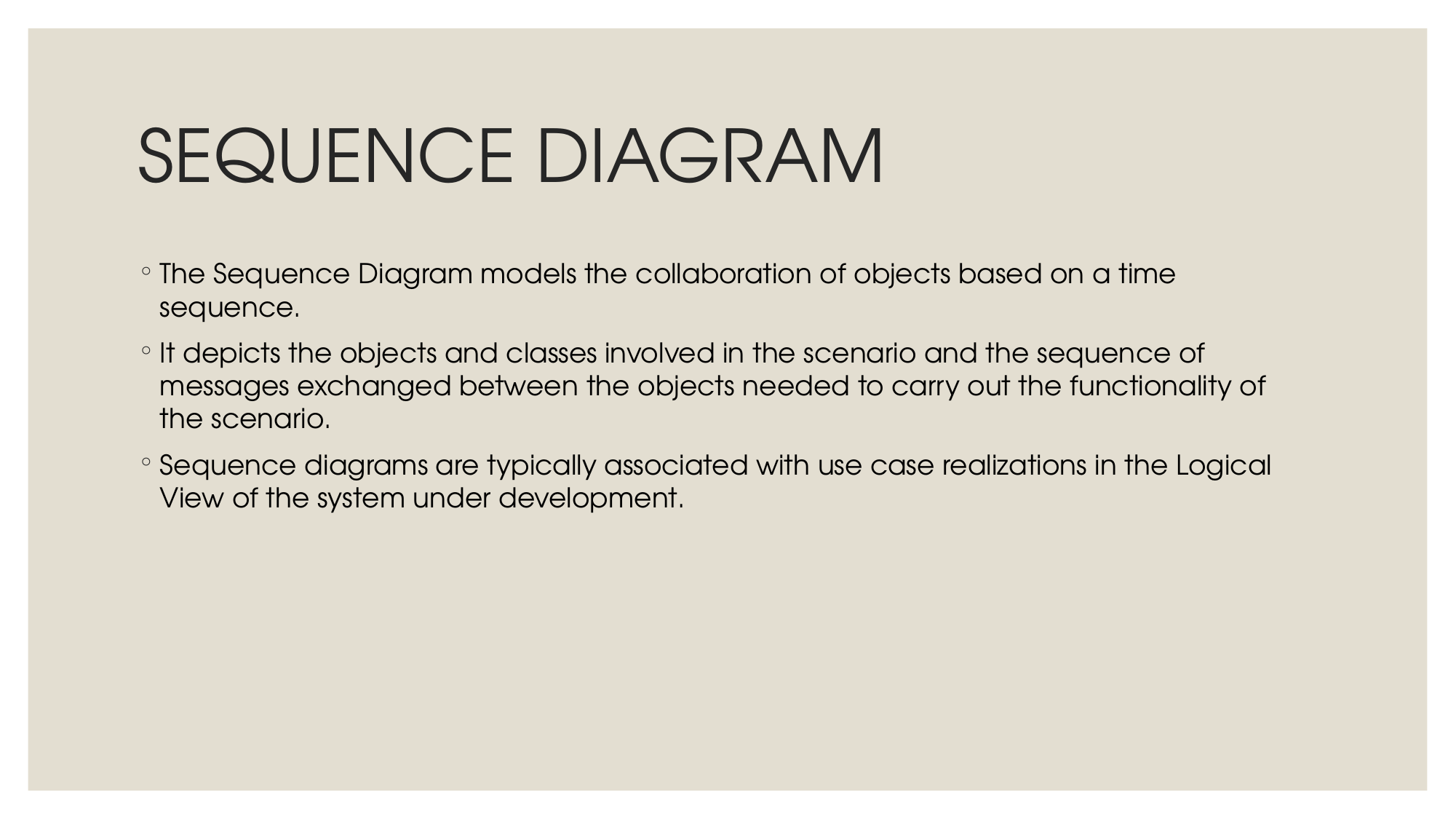

# SEQUENCE DIAGRAM
The Sequence Diagram models the collaboration of objects based on a time sequence.
It depicts the objects and classes involved in the scenario and the sequence of messages exchanged between the objects needed to carry out the functionality of the scenario.
Sequence diagrams are typically associated with use case realizations in the Logical View of the system under development.